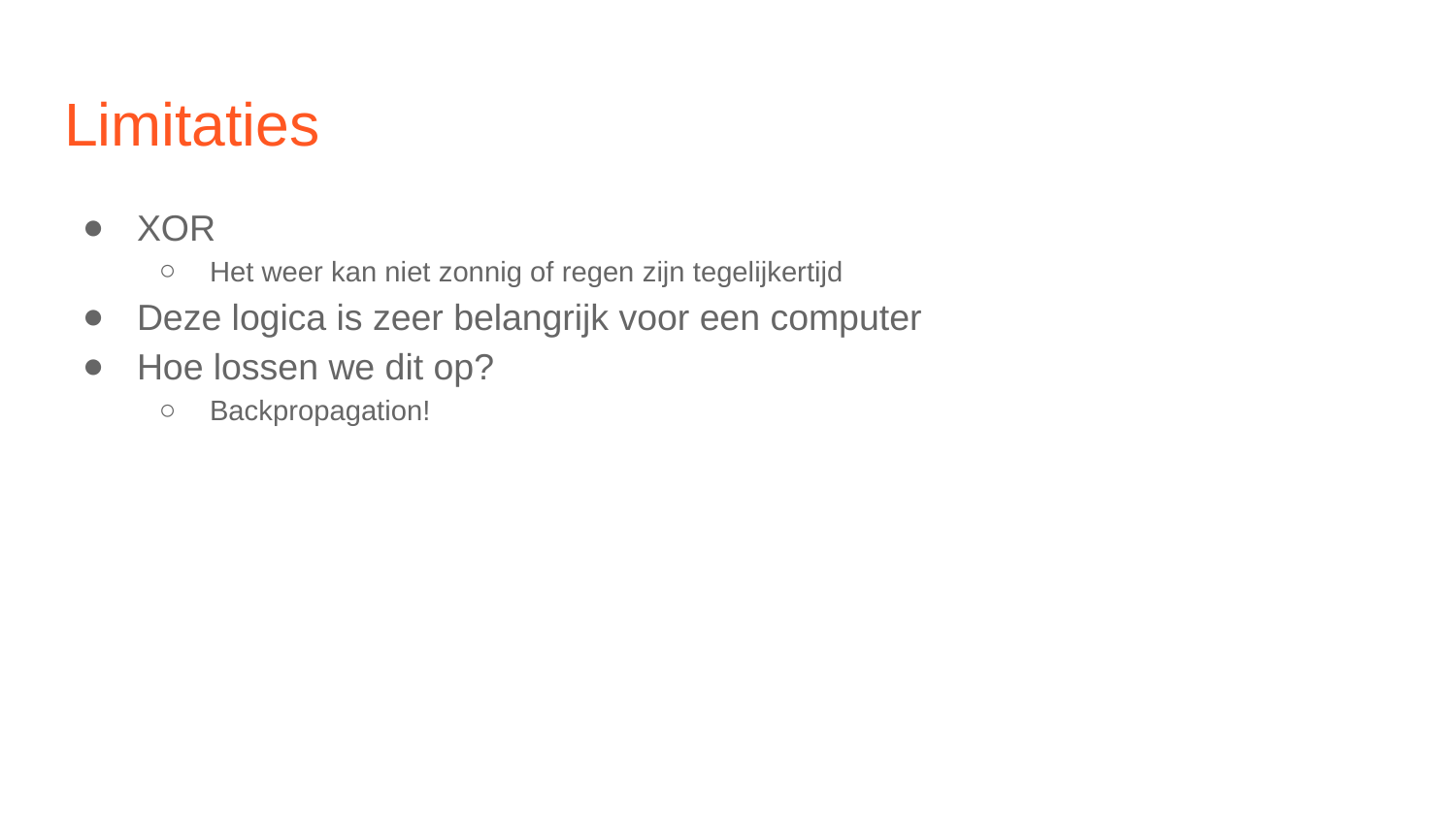

# Limitaties
XOR
Het weer kan niet zonnig of regen zijn tegelijkertijd
Deze logica is zeer belangrijk voor een computer
Hoe lossen we dit op?
Backpropagation!